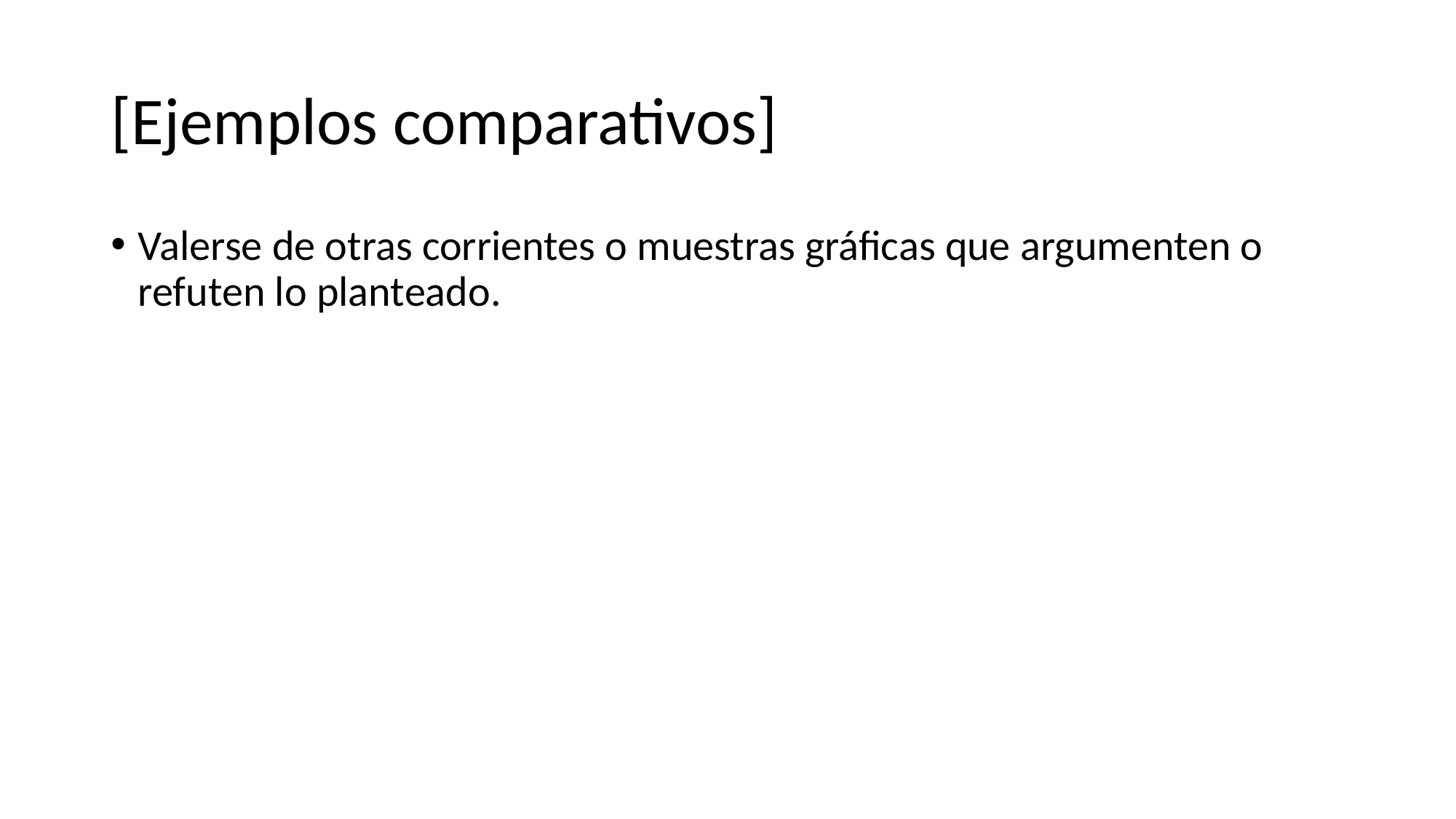

# [Ejemplos comparativos]
Valerse de otras corrientes o muestras gráficas que argumenten o refuten lo planteado.